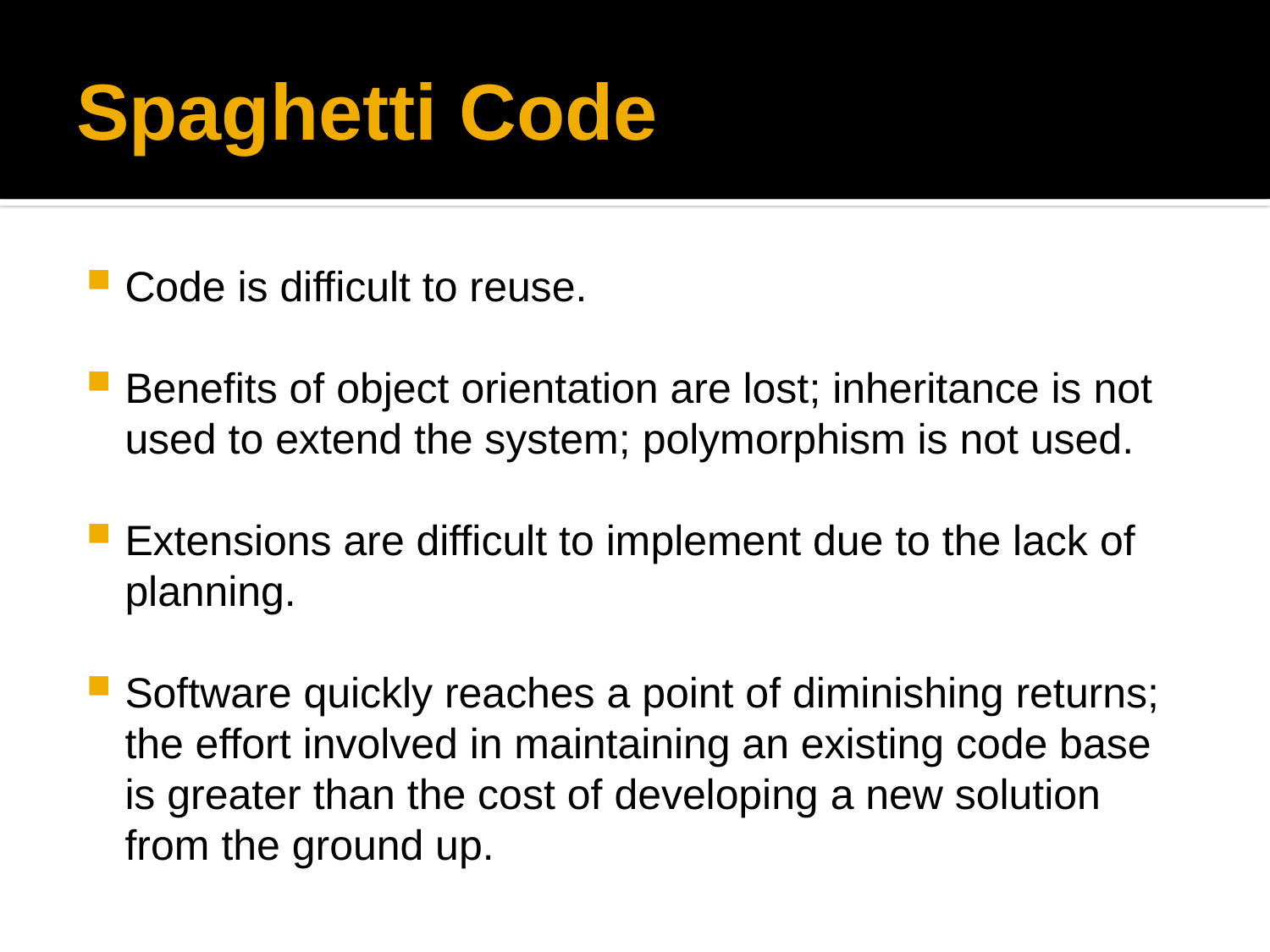

# Spaghetti Code
Code is difficult to reuse.

Benefits of object orientation are lost; inheritance is not used to extend the system; polymorphism is not used.

Extensions are difficult to implement due to the lack of planning.

Software quickly reaches a point of diminishing returns; the effort involved in maintaining an existing code base is greater than the cost of developing a new solution from the ground up.